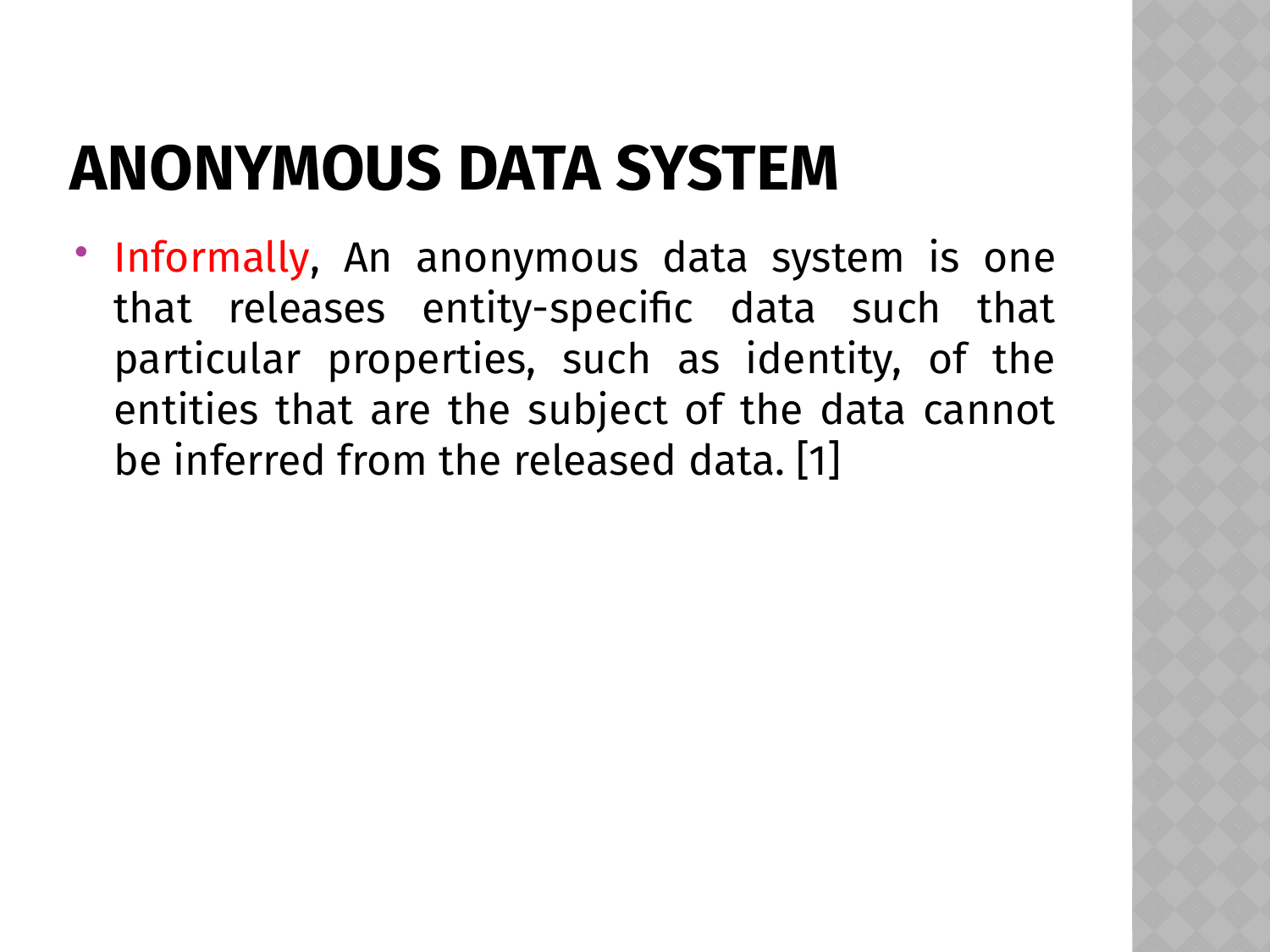

# Anonymous Data System
Informally, An anonymous data system is one that releases entity-specific data such that particular properties, such as identity, of the entities that are the subject of the data cannot be inferred from the released data. [1]